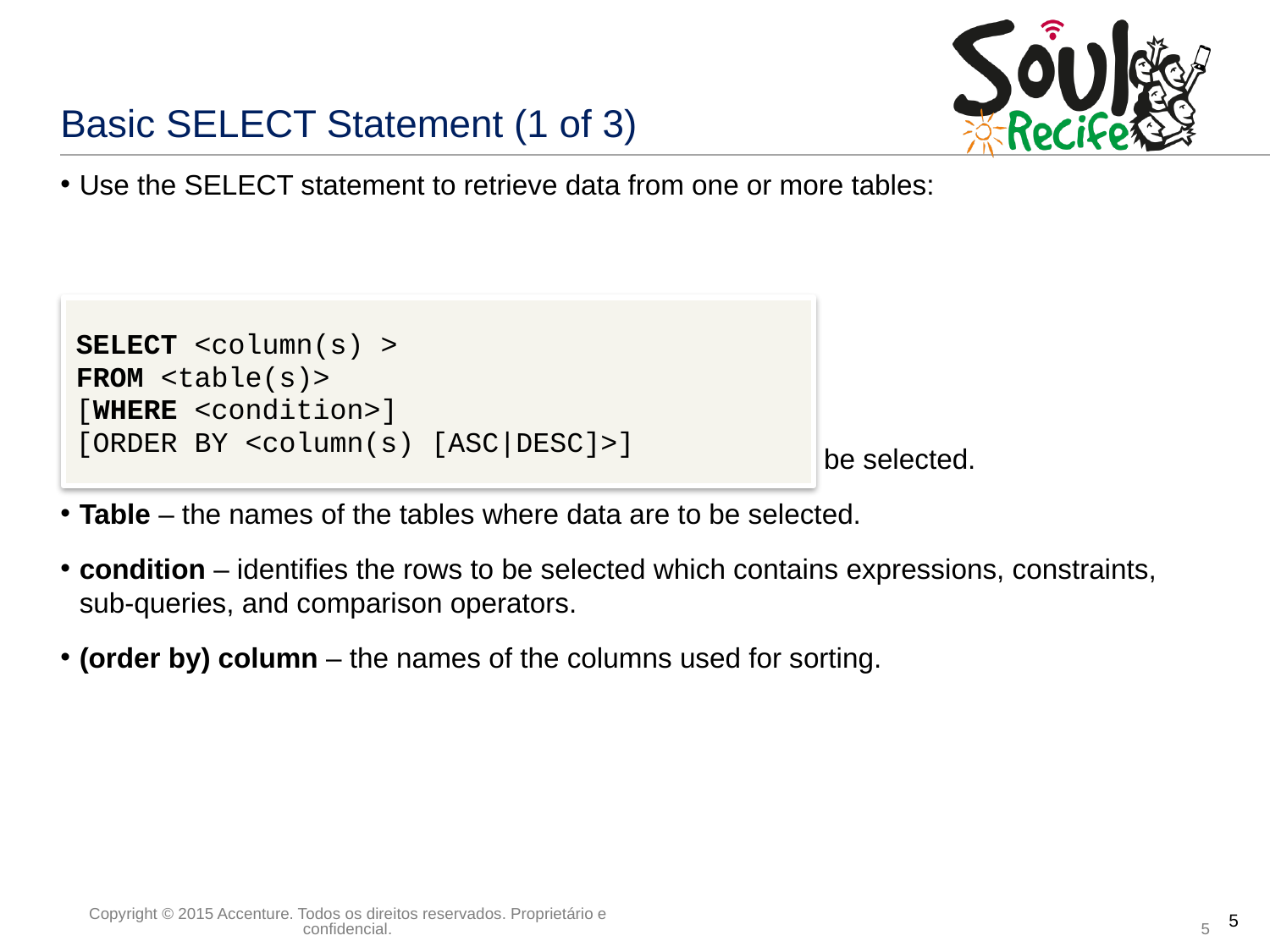

# Basic SELECT Statement (1 of 3)
Use the SELECT statement to retrieve data from one or more tables:

(select) column – the names of the columns in the table to be selected.
Table – the names of the tables where data are to be selected.
condition – identifies the rows to be selected which contains expressions, constraints, sub-queries, and comparison operators.
(order by) column – the names of the columns used for sorting.

SELECT <column(s) >
FROM <table(s)>
[WHERE <condition>]
[ORDER BY <column(s) [ASC|DESC]>]

5